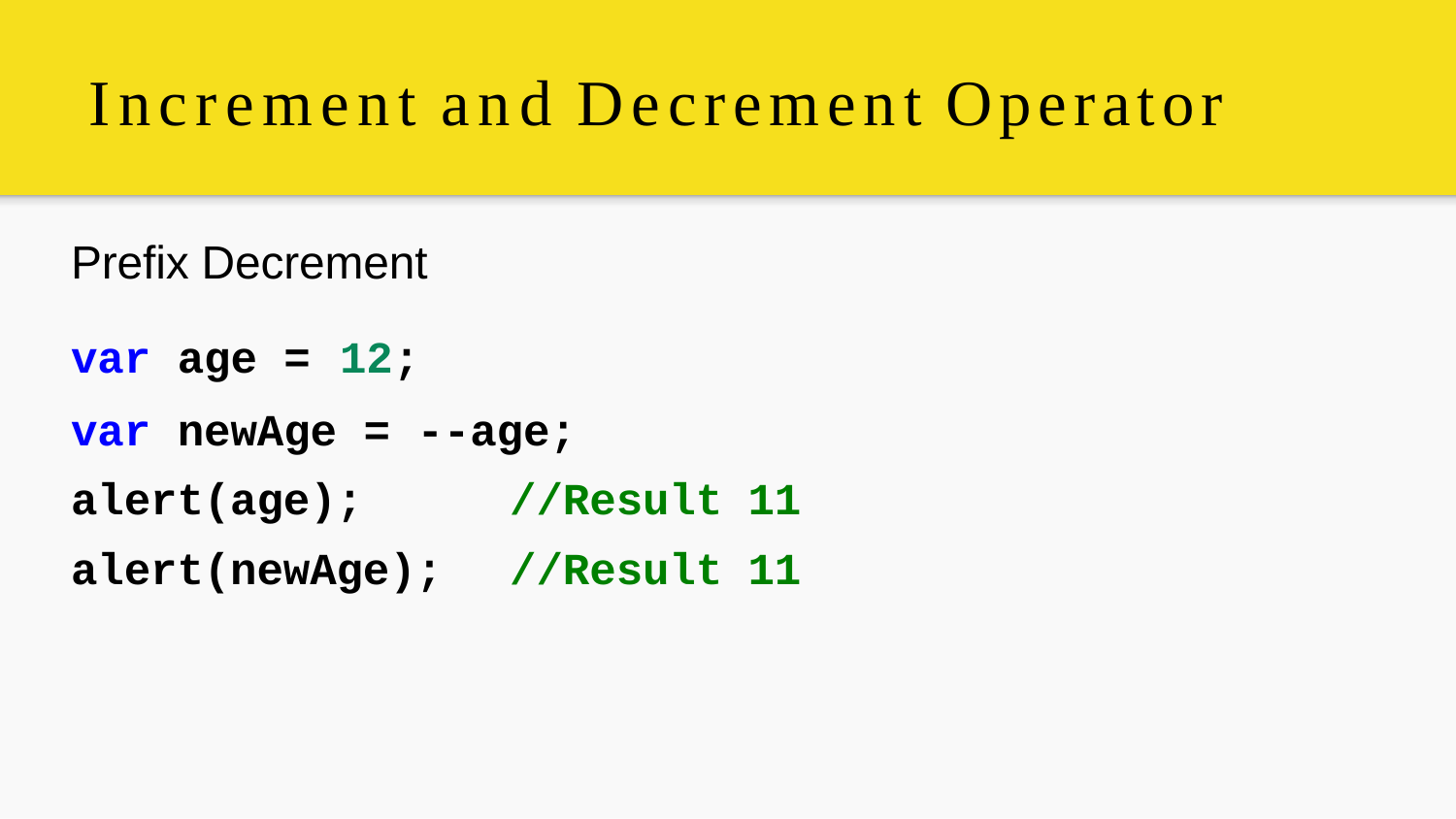

# Increment and Decrement Operator

Preﬁx Decrement
var age =	12;
var newAge = --age;
| alert(age); | //Result | 11 |
| --- | --- | --- |
| alert(newAge); | //Result | 11 |